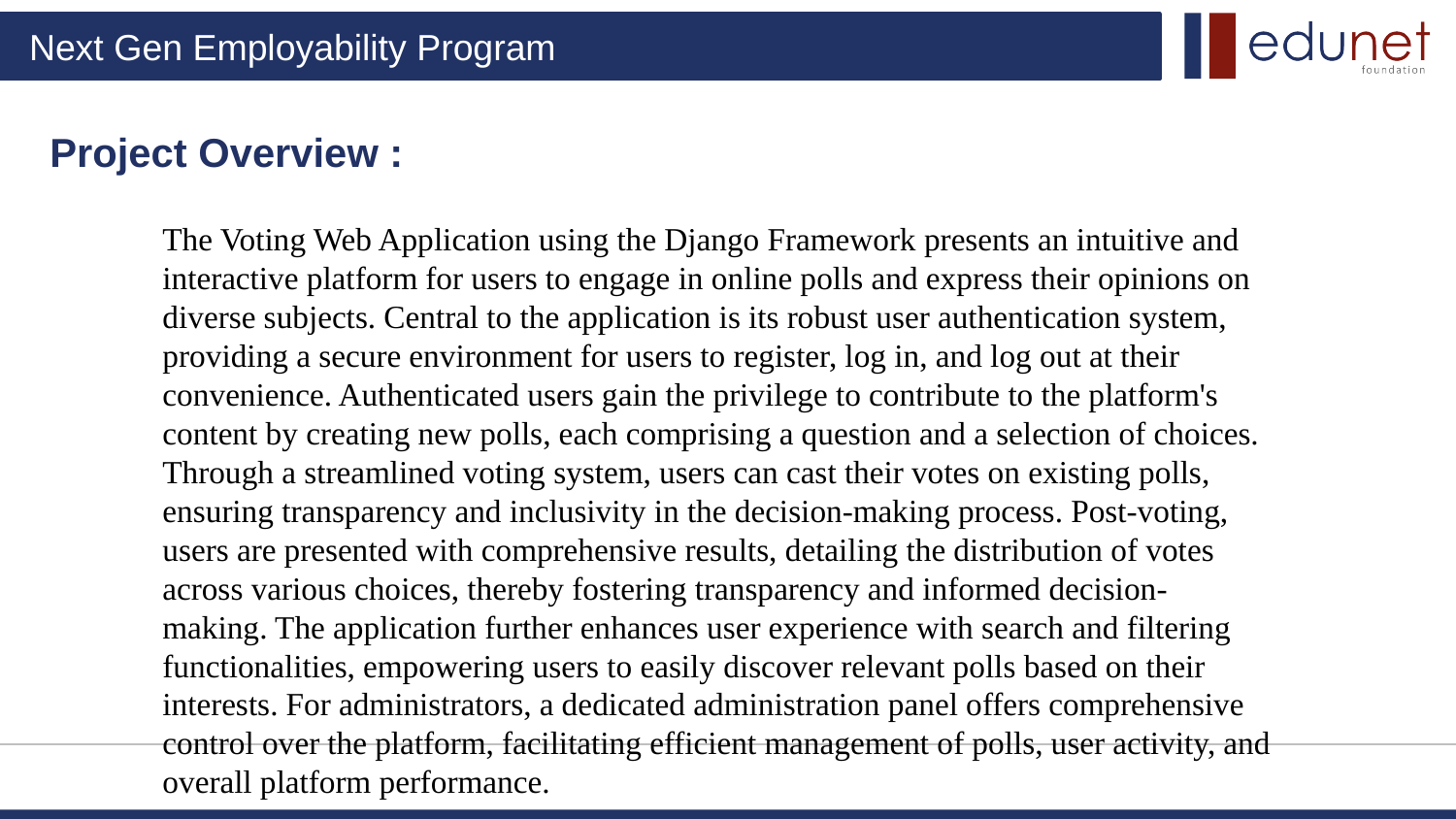

Project Overview :
The Voting Web Application using the Django Framework presents an intuitive and interactive platform for users to engage in online polls and express their opinions on diverse subjects. Central to the application is its robust user authentication system, providing a secure environment for users to register, log in, and log out at their convenience. Authenticated users gain the privilege to contribute to the platform's content by creating new polls, each comprising a question and a selection of choices. Through a streamlined voting system, users can cast their votes on existing polls, ensuring transparency and inclusivity in the decision-making process. Post-voting, users are presented with comprehensive results, detailing the distribution of votes across various choices, thereby fostering transparency and informed decision-making. The application further enhances user experience with search and filtering functionalities, empowering users to easily discover relevant polls based on their interests. For administrators, a dedicated administration panel offers comprehensive control over the platform, facilitating efficient management of polls, user activity, and overall platform performance.